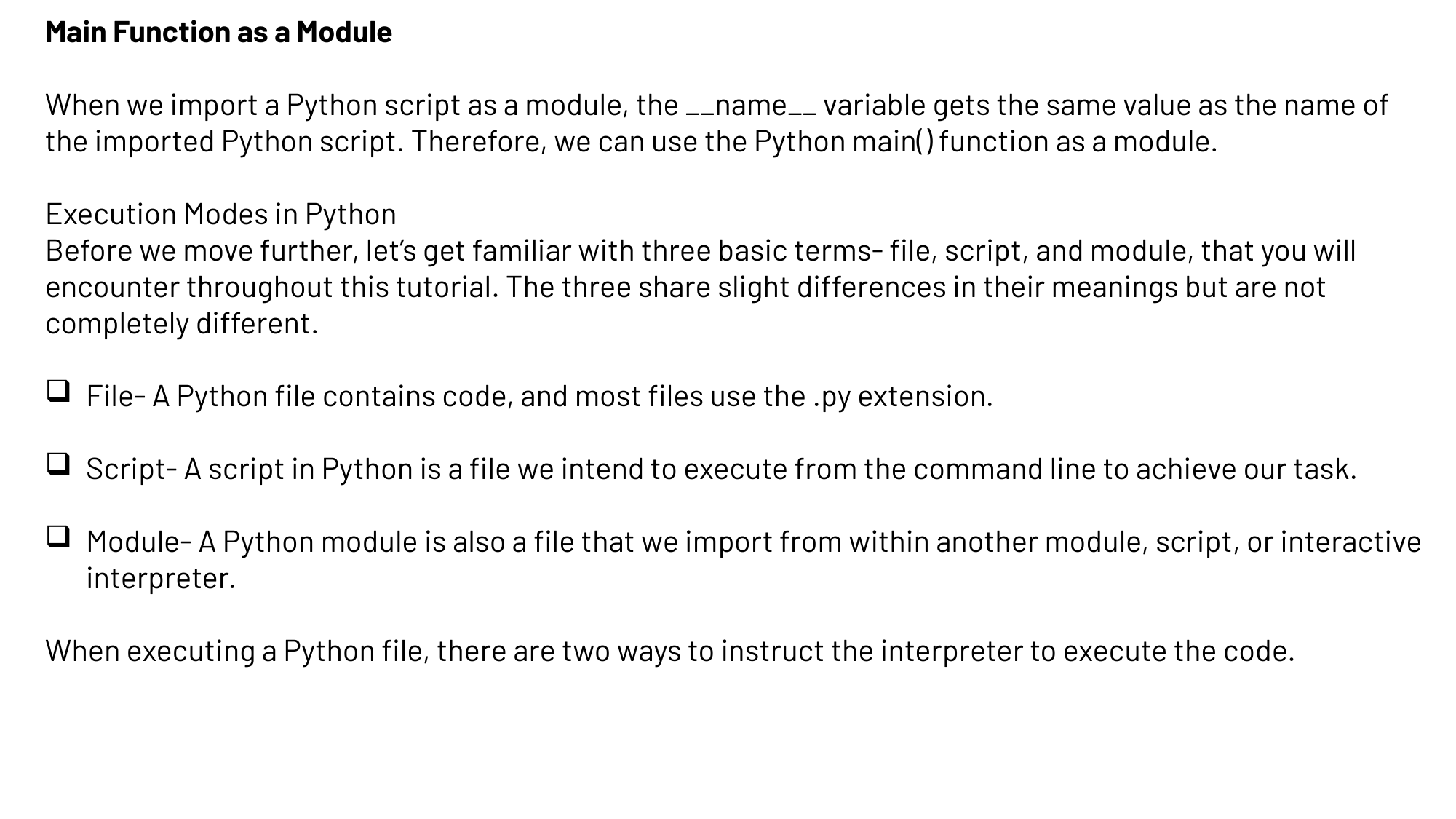

Main Function as a Module

When we import a Python script as a module, the __name__ variable gets the same value as the name of the imported Python script. Therefore, we can use the Python main() function as a module.

Execution Modes in Python
Before we move further, let’s get familiar with three basic terms- file, script, and module, that you will encounter throughout this tutorial. The three share slight differences in their meanings but are not completely different.

File- A Python file contains code, and most files use the .py extension.

Script- A script in Python is a file we intend to execute from the command line to achieve our task.

Module- A Python module is also a file that we import from within another module, script, or interactive interpreter.

When executing a Python file, there are two ways to instruct the interpreter to execute the code.